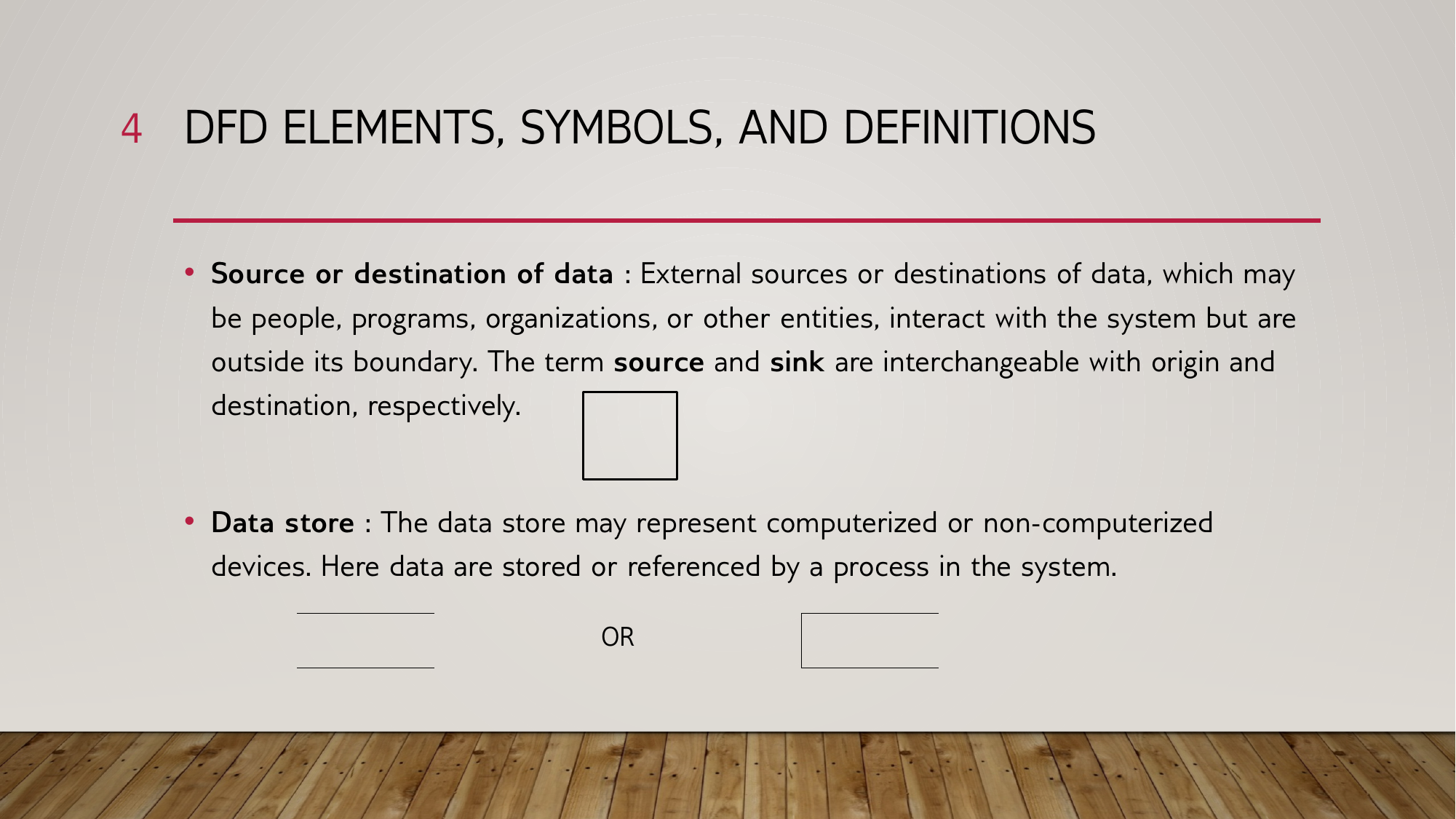

4
# DFD Elements, SYMBOLS, and definitions
Source or destination of data : External sources or destinations of data, which may be people, programs, organizations, or other entities, interact with the system but are outside its boundary. The term source and sink are interchangeable with origin and destination, respectively.

Data store : The data store may represent computerized or non-computerized devices. Here data are stored or referenced by a process in the system.

OR